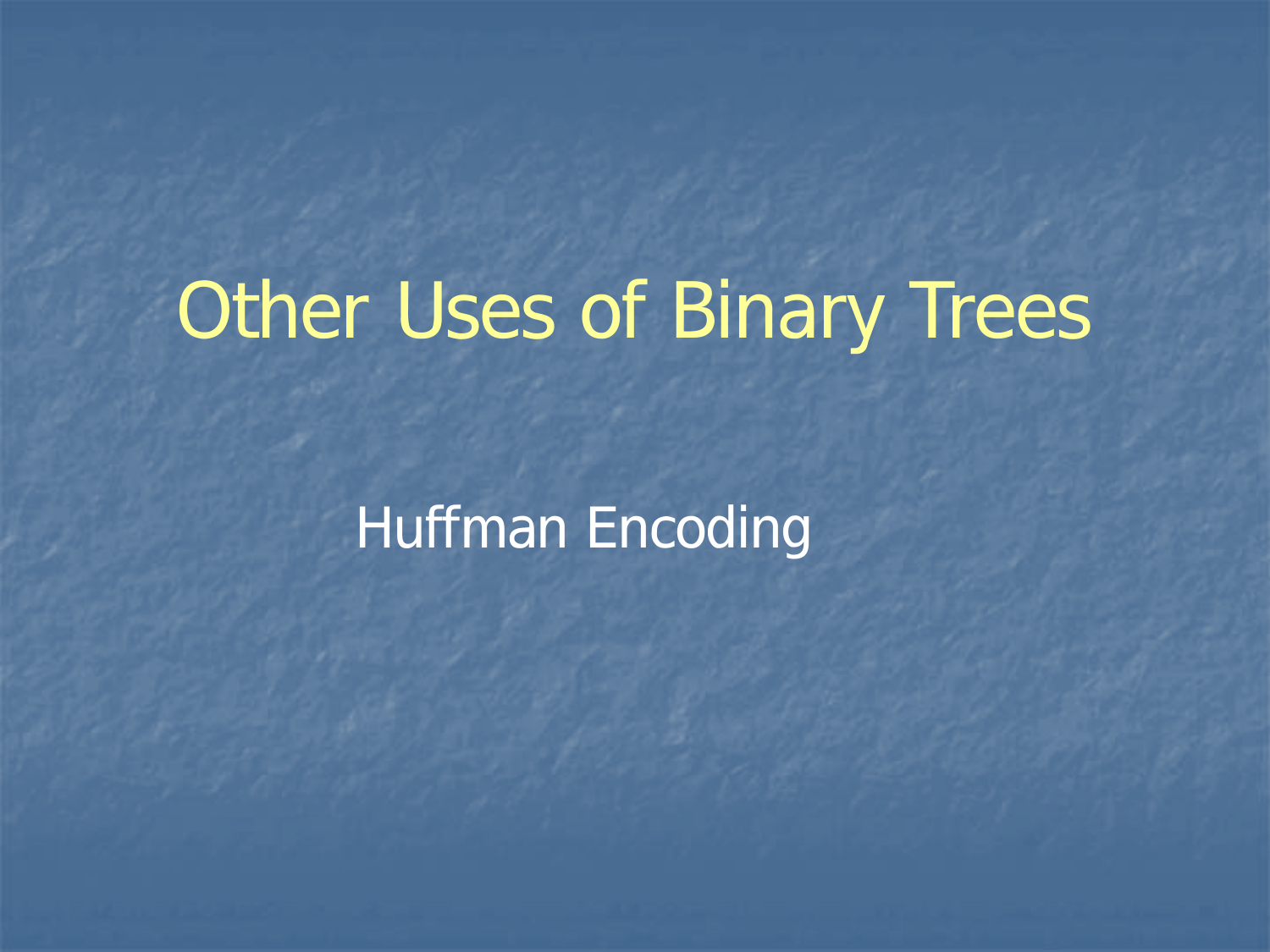

# Other Uses of Binary Trees
Huffman Encoding